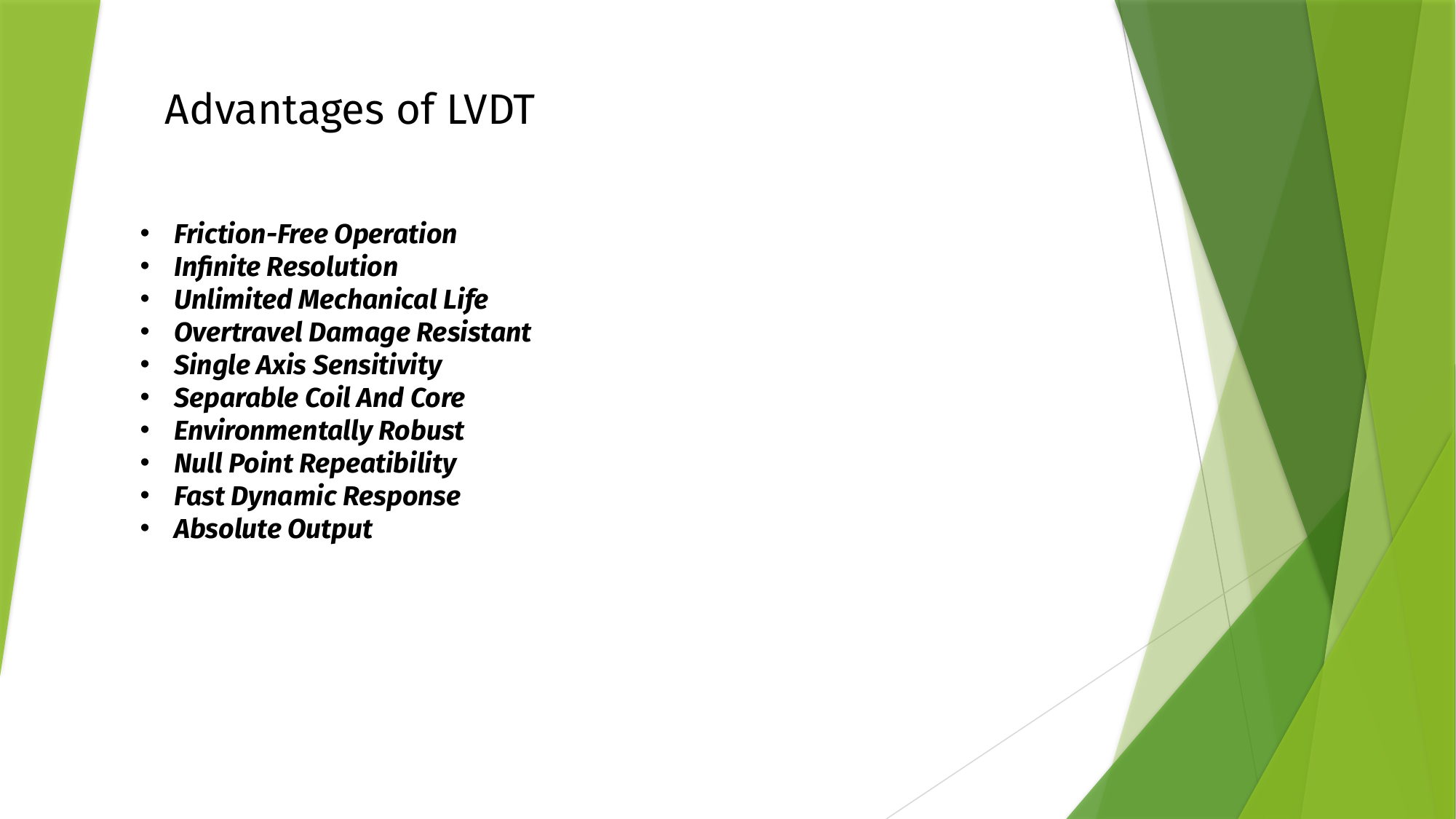

Advantages of LVDT
Friction-Free Operation
Infinite Resolution
Unlimited Mechanical Life
Overtravel Damage Resistant
Single Axis Sensitivity
Separable Coil And Core
Environmentally Robust
Null Point Repeatibility
Fast Dynamic Response
Absolute Output